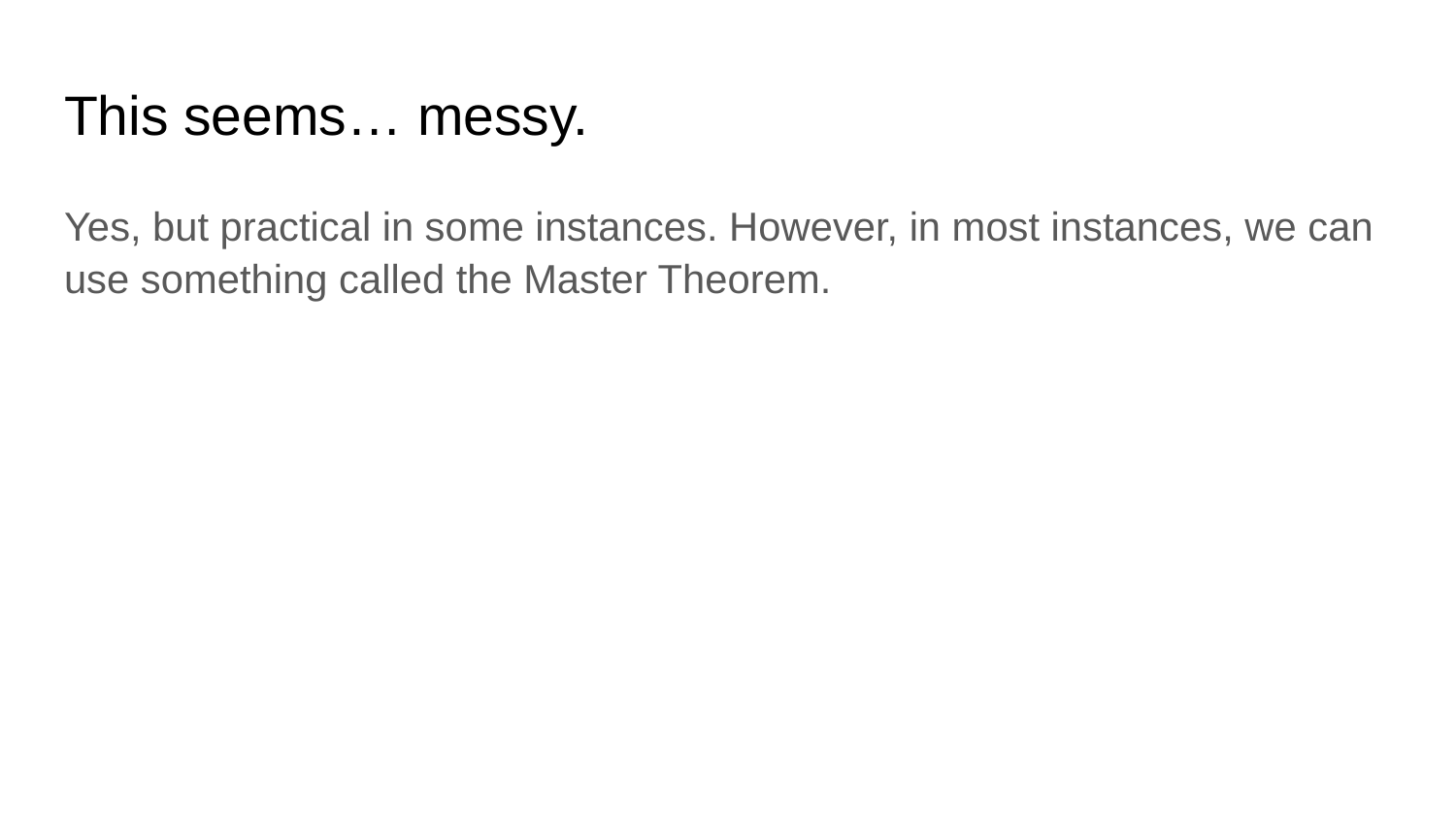

# This seems… messy.
Yes, but practical in some instances. However, in most instances, we can use something called the Master Theorem.